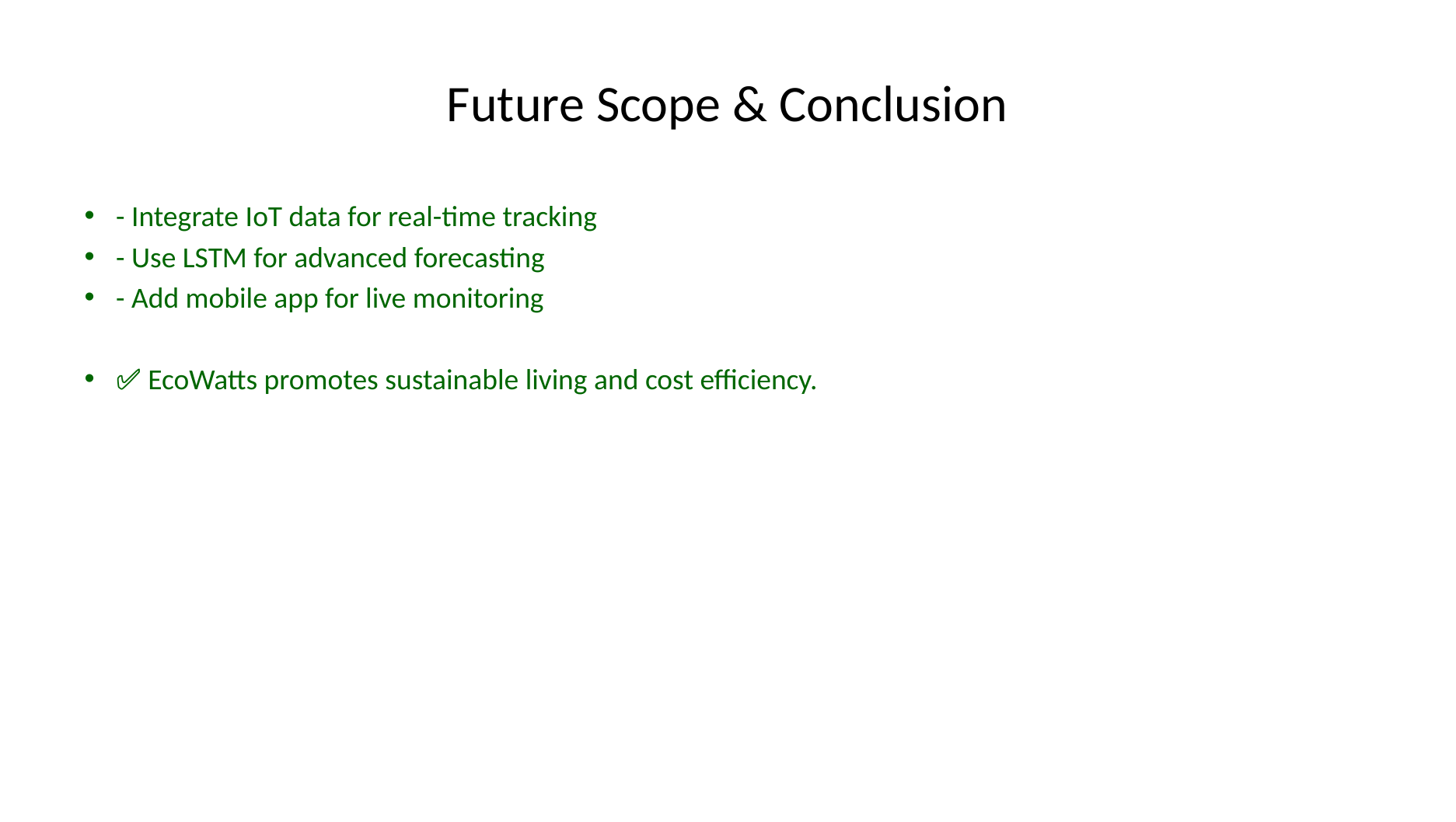

# Future Scope & Conclusion
- Integrate IoT data for real-time tracking
- Use LSTM for advanced forecasting
- Add mobile app for live monitoring

✅ EcoWatts promotes sustainable living and cost efficiency.